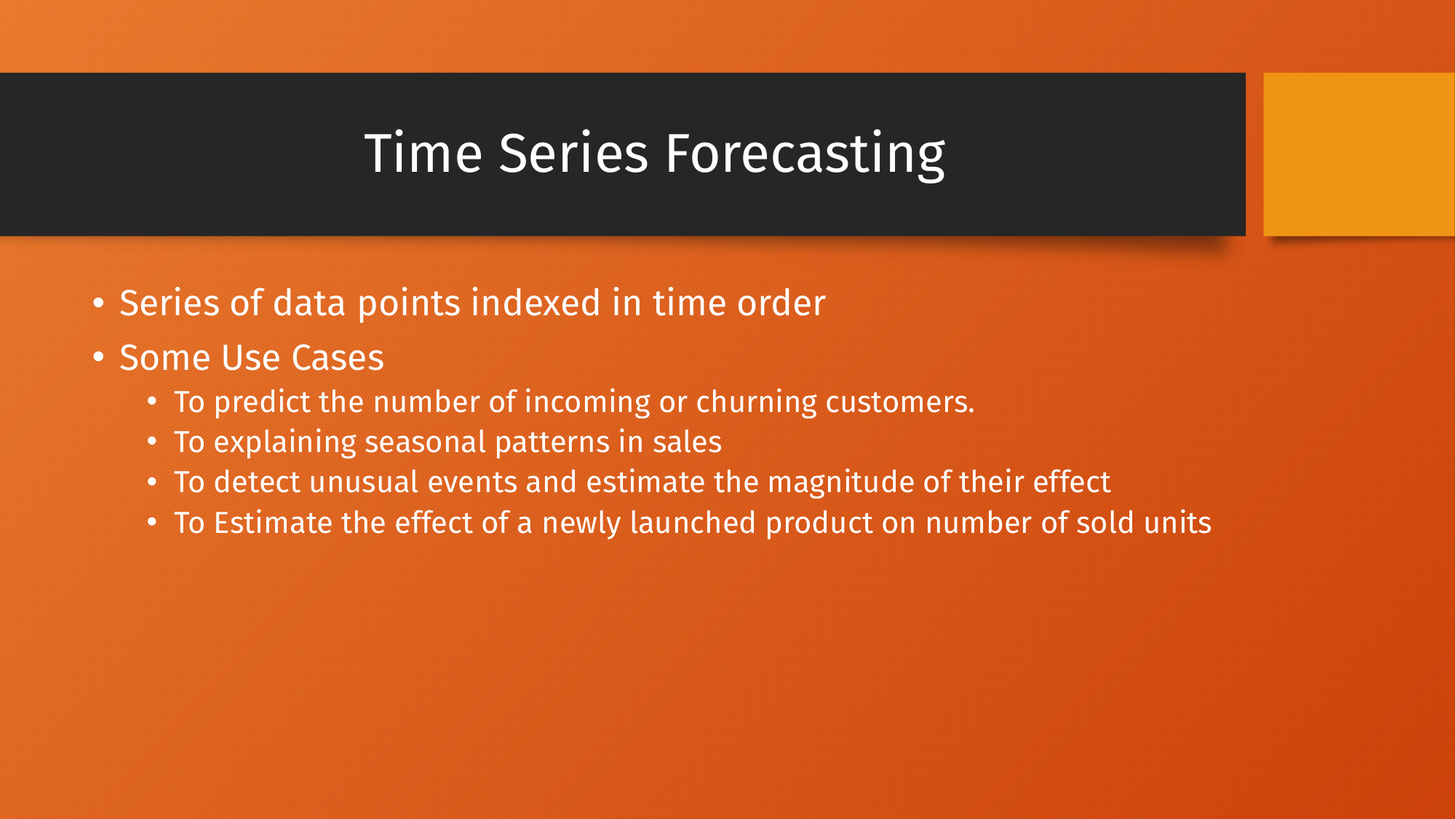

# Time Series Forecasting
Series of data points indexed in time order
Some Use Cases
To predict the number of incoming or churning customers.
To explaining seasonal patterns in sales
To detect unusual events and estimate the magnitude of their effect
To Estimate the effect of a newly launched product on number of sold units